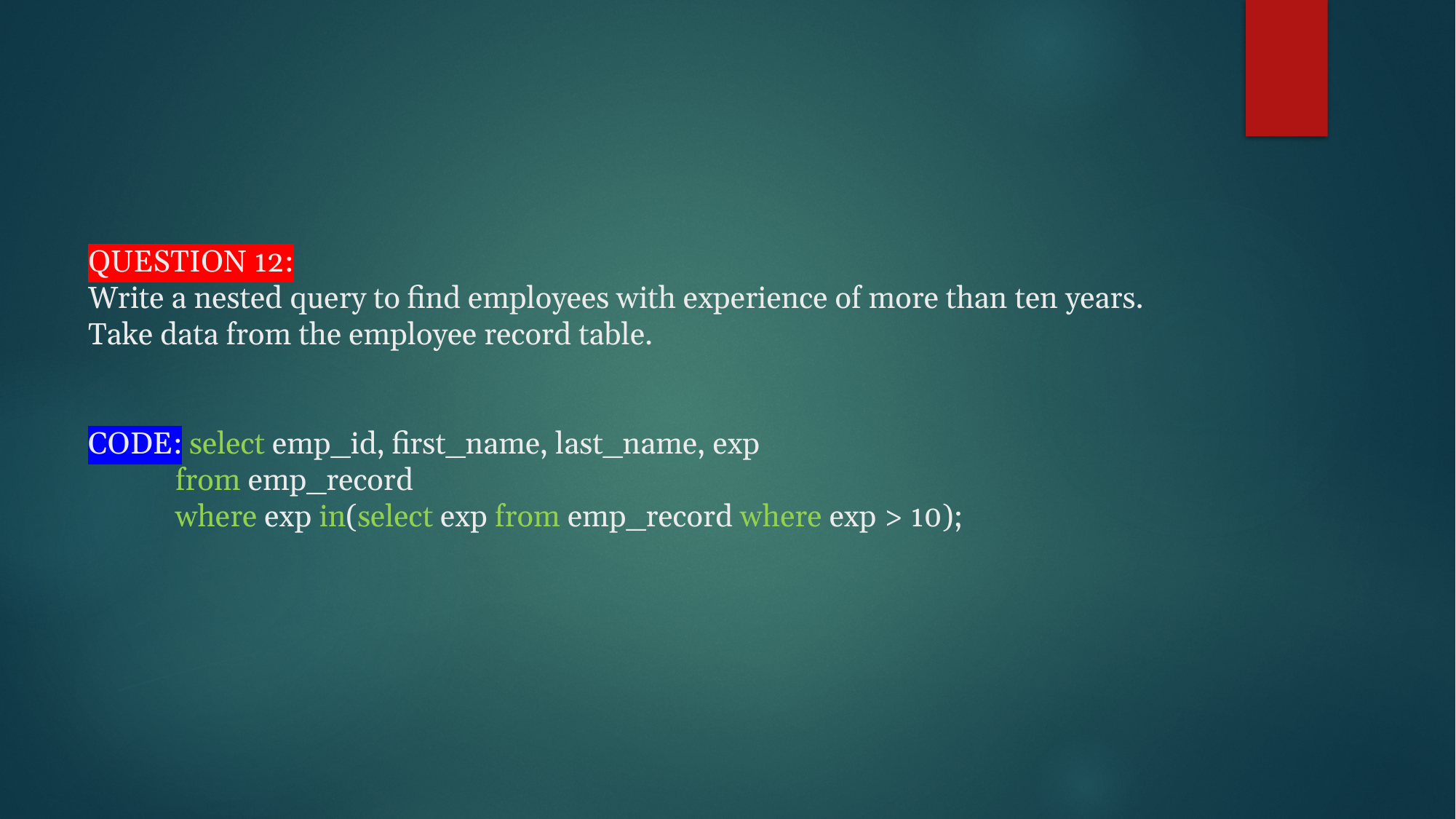

# QUESTION 12: Write a nested query to find employees with experience of more than ten years. Take data from the employee record table. CODE: select emp_id, first_name, last_name, exp from emp_record where exp in(select exp from emp_record where exp > 10);